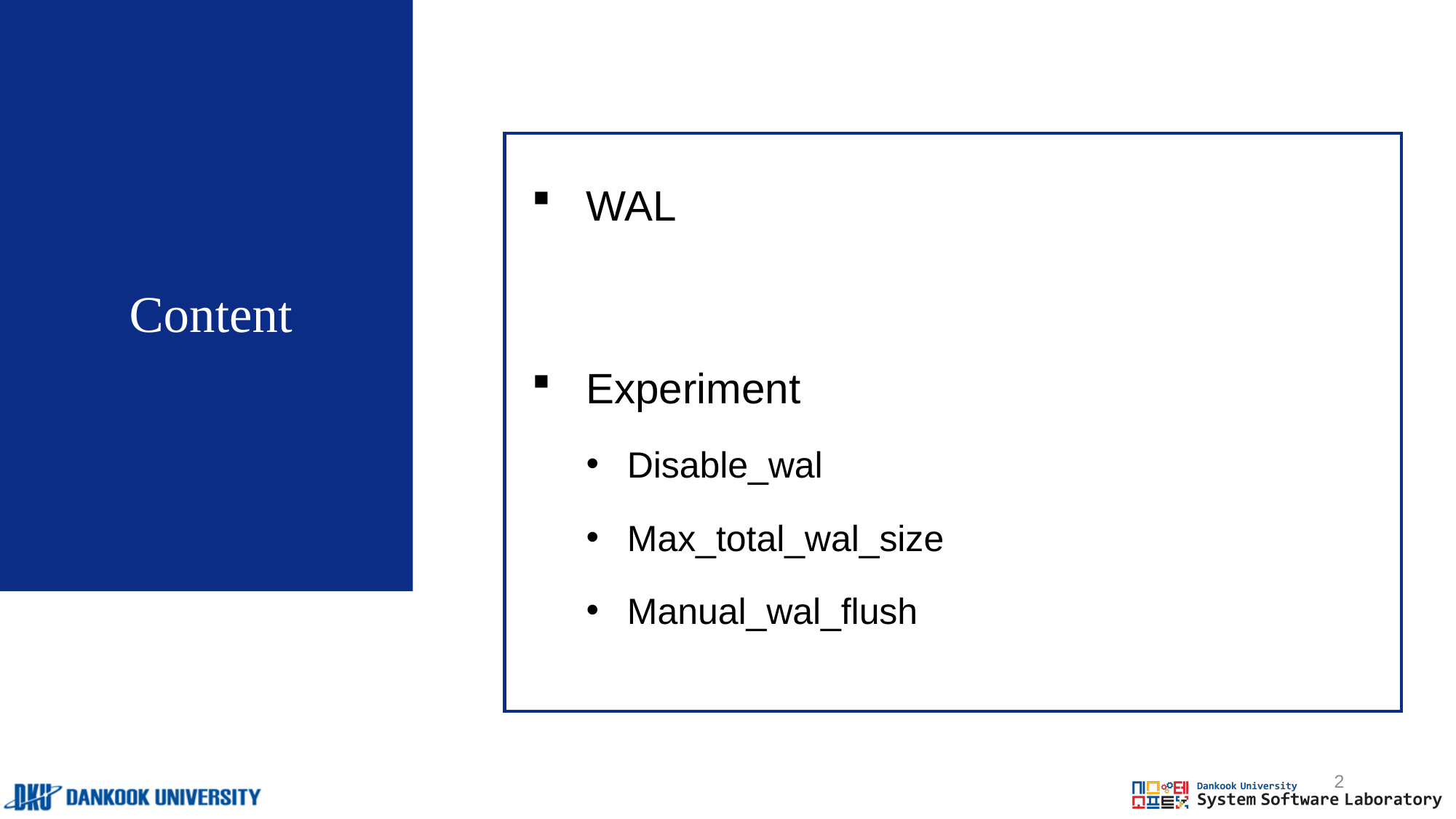

# Content
WAL

Experiment
Disable_wal
Max_total_wal_size
Manual_wal_flush
2